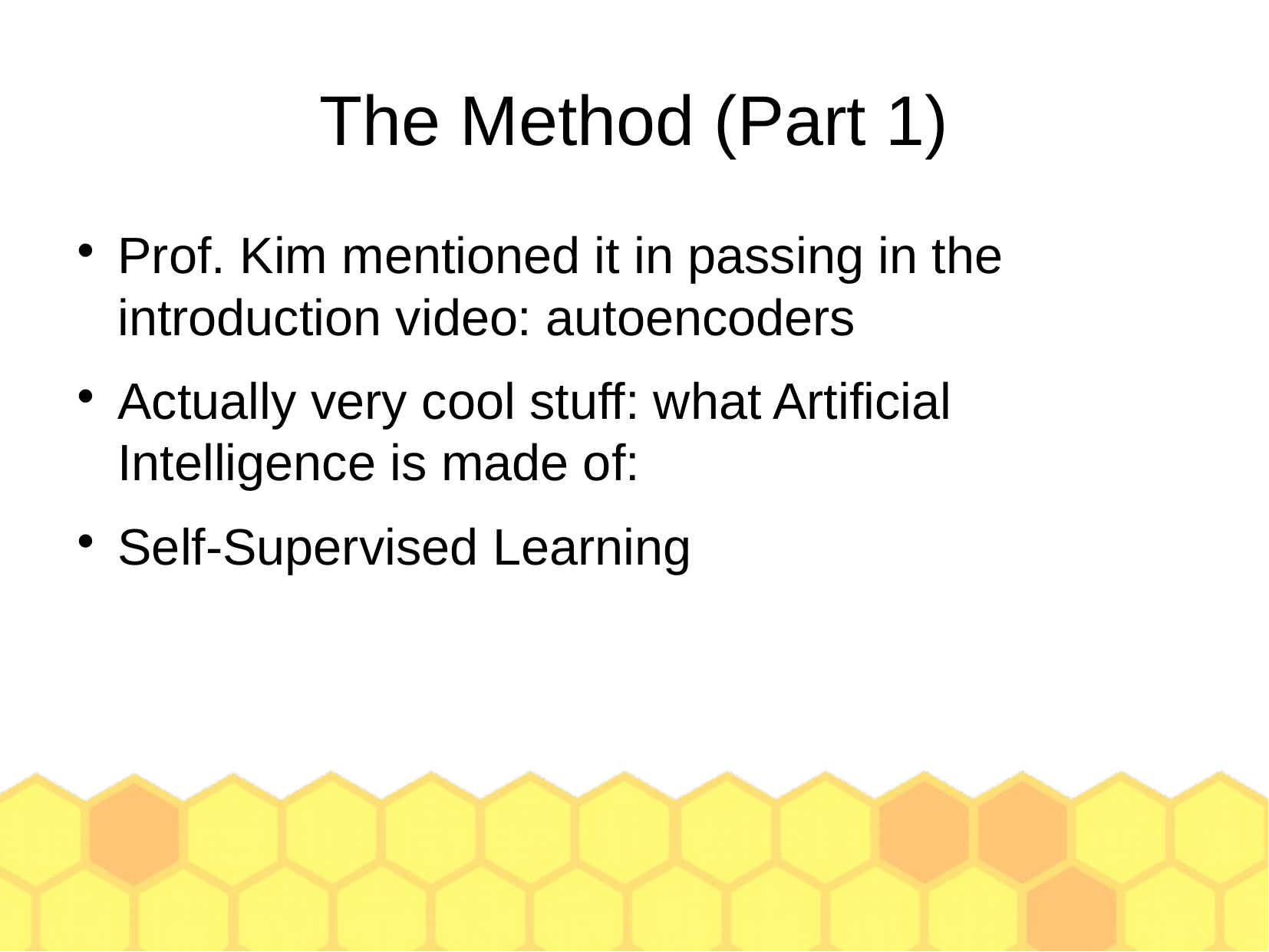

The Method (Part 1)
Prof. Kim mentioned it in passing in the introduction video: autoencoders
Actually very cool stuff: what Artificial Intelligence is made of:
Self-Supervised Learning